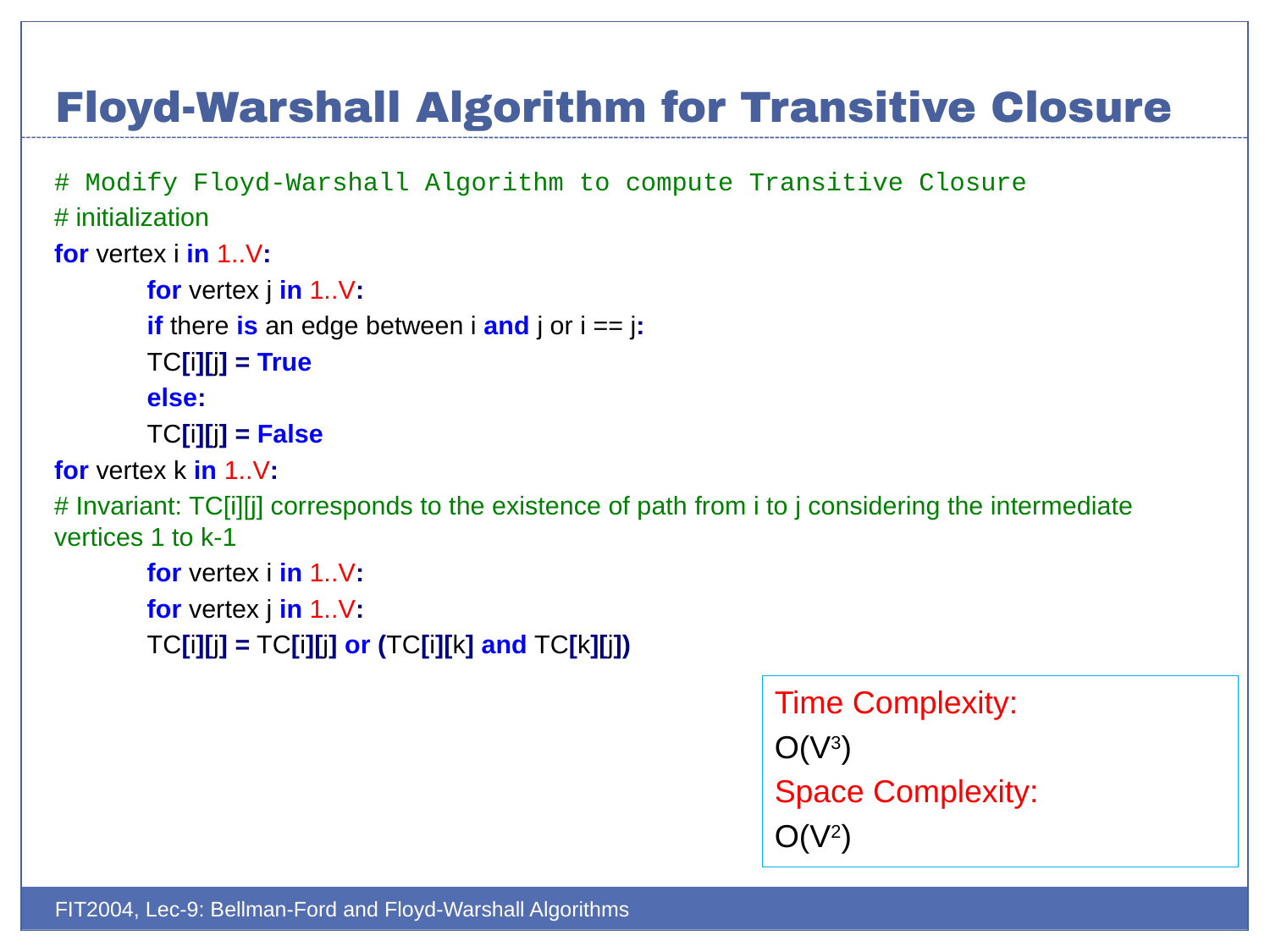

# Floyd-Warshall Algorithm for Transitive Closure
# Modify Floyd-Warshall Algorithm to compute Transitive Closure
# initialization
for vertex i in 1..V:
		for vertex j in 1..V:
			if there is an edge between i and j or i == j:
				TC[i][j] = True
			else:
				TC[i][j] = False
for vertex k in 1..V:
# Invariant: TC[i][j] corresponds to the existence of path from i to j considering the intermediate vertices 1 to k-1
	for vertex i in 1..V:
		for vertex j in 1..V:
			TC[i][j] = TC[i][j] or (TC[i][k] and TC[k][j])

Time Complexity:
O(V3)
Space Complexity:
O(V2)

FIT2004, Lec-9: Bellman-Ford and Floyd-Warshall Algorithms